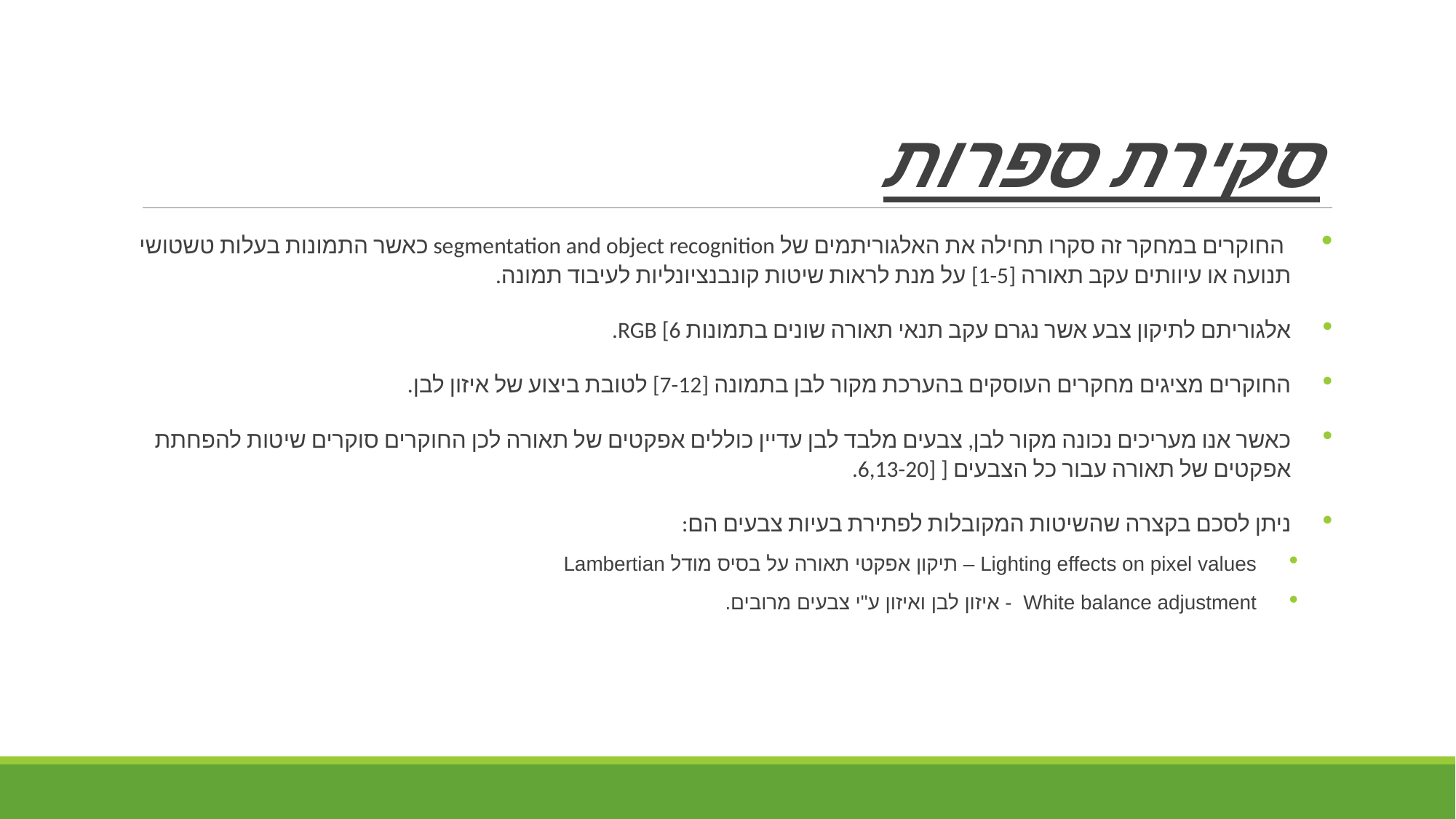

סקירת ספרות
 החוקרים במחקר זה סקרו תחילה את האלגוריתמים של segmentation and object recognition כאשר התמונות בעלות טשטושי תנועה או עיוותים עקב תאורה [1-5] על מנת לראות שיטות קונבנציונליות לעיבוד תמונה.
אלגוריתם לתיקון צבע אשר נגרם עקב תנאי תאורה שונים בתמונות RGB [6.
החוקרים מציגים מחקרים העוסקים בהערכת מקור לבן בתמונה [7-12] לטובת ביצוע של איזון לבן.
כאשר אנו מעריכים נכונה מקור לבן, צבעים מלבד לבן עדיין כוללים אפקטים של תאורה לכן החוקרים סוקרים שיטות להפחתת אפקטים של תאורה עבור כל הצבעים [ [6,13-20.
ניתן לסכם בקצרה שהשיטות המקובלות לפתירת בעיות צבעים הם:
Lighting effects on pixel values – תיקון אפקטי תאורה על בסיס מודל Lambertian
White balance adjustment  - איזון לבן ואיזון ע"י צבעים מרובים.